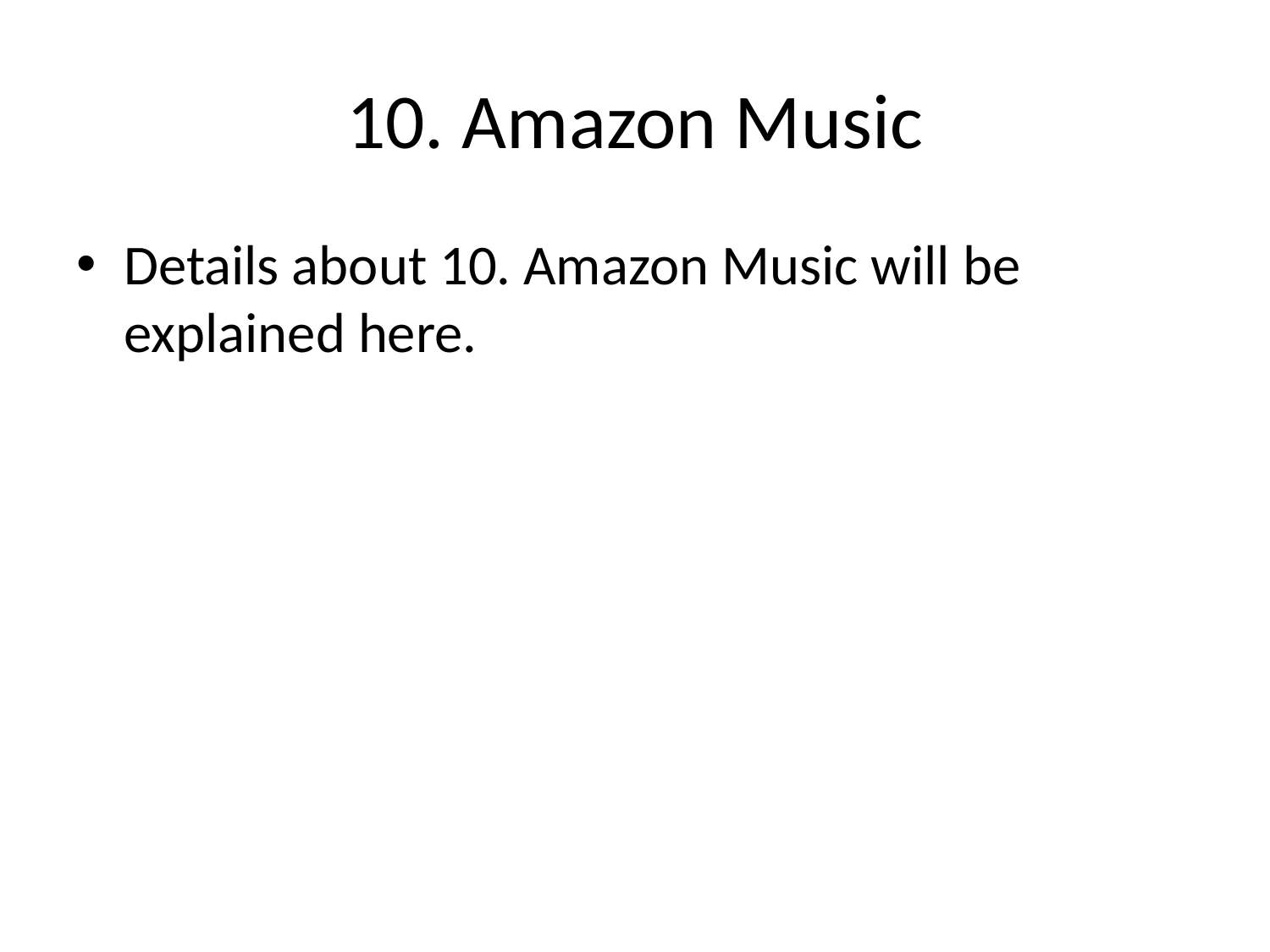

# 10. Amazon Music
Details about 10. Amazon Music will be explained here.